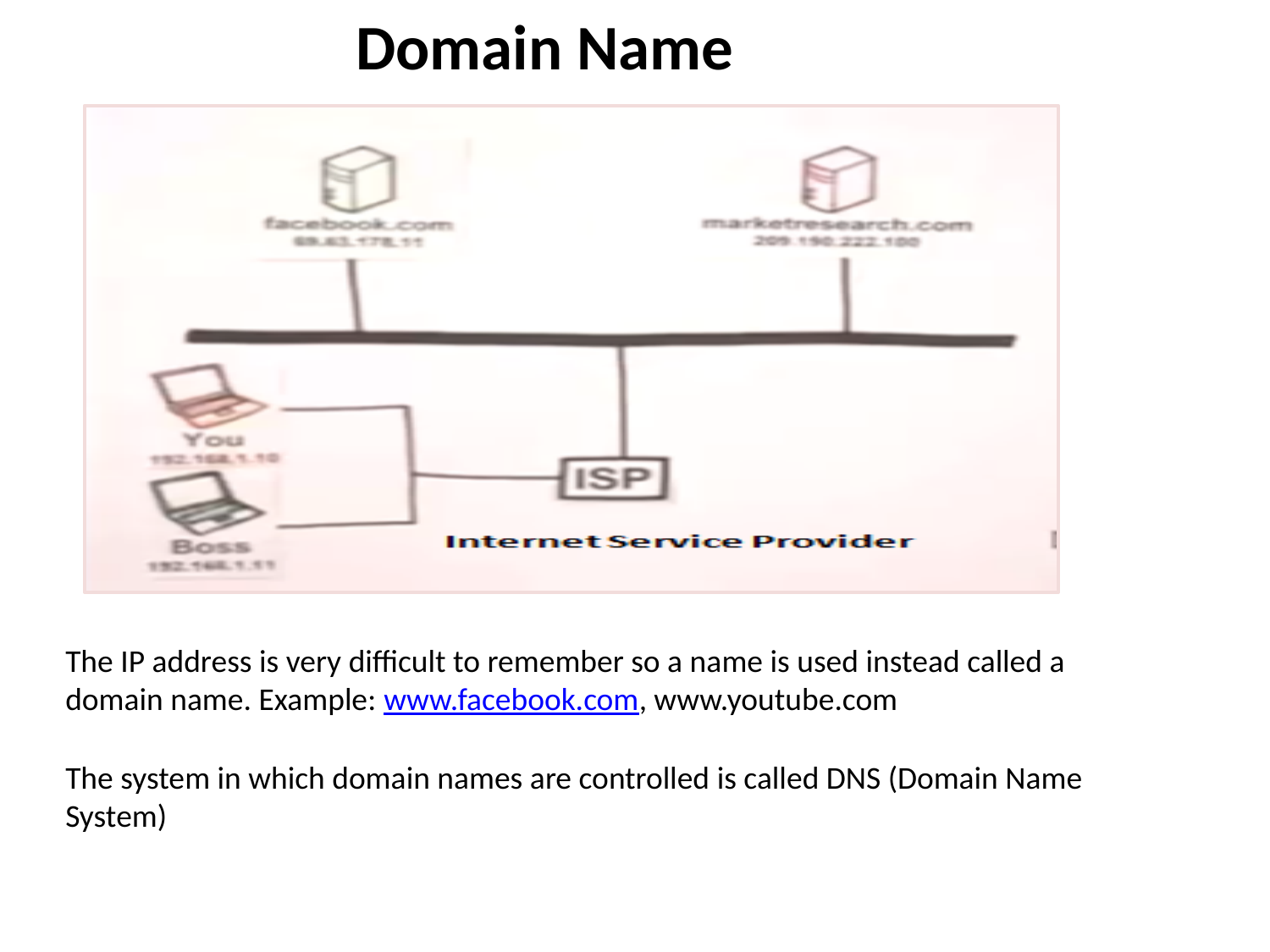

Domain Name

The IP address is very difficult to remember so a name is used instead called a domain name. Example: www.facebook.com, www.youtube.com
The system in which domain names are controlled is called DNS (Domain Name System)